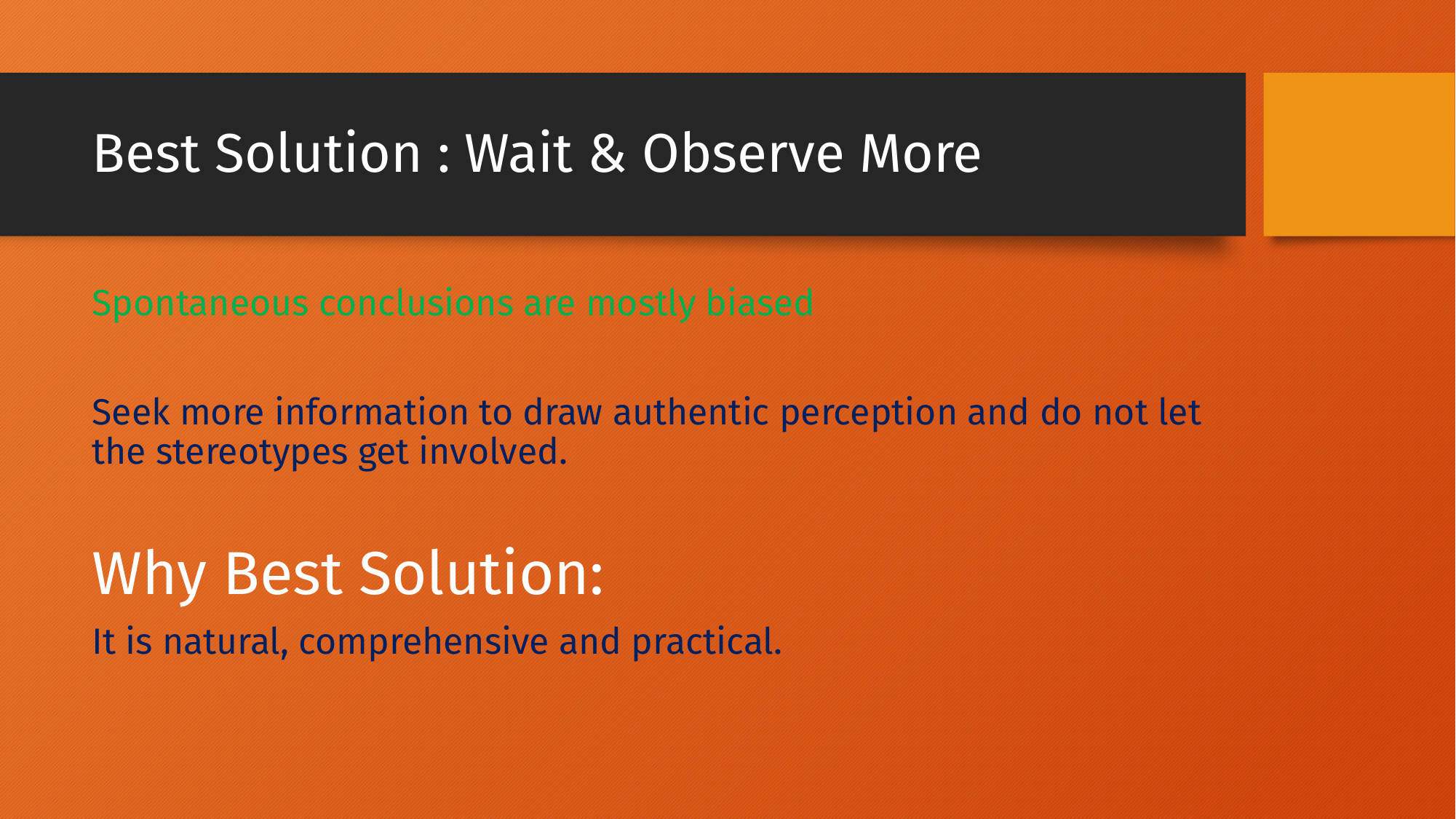

# Best Solution : Wait & Observe More
Spontaneous conclusions are mostly biased

Seek more information to draw authentic perception and do not let the stereotypes get involved.

Why Best Solution:
It is natural, comprehensive and practical.